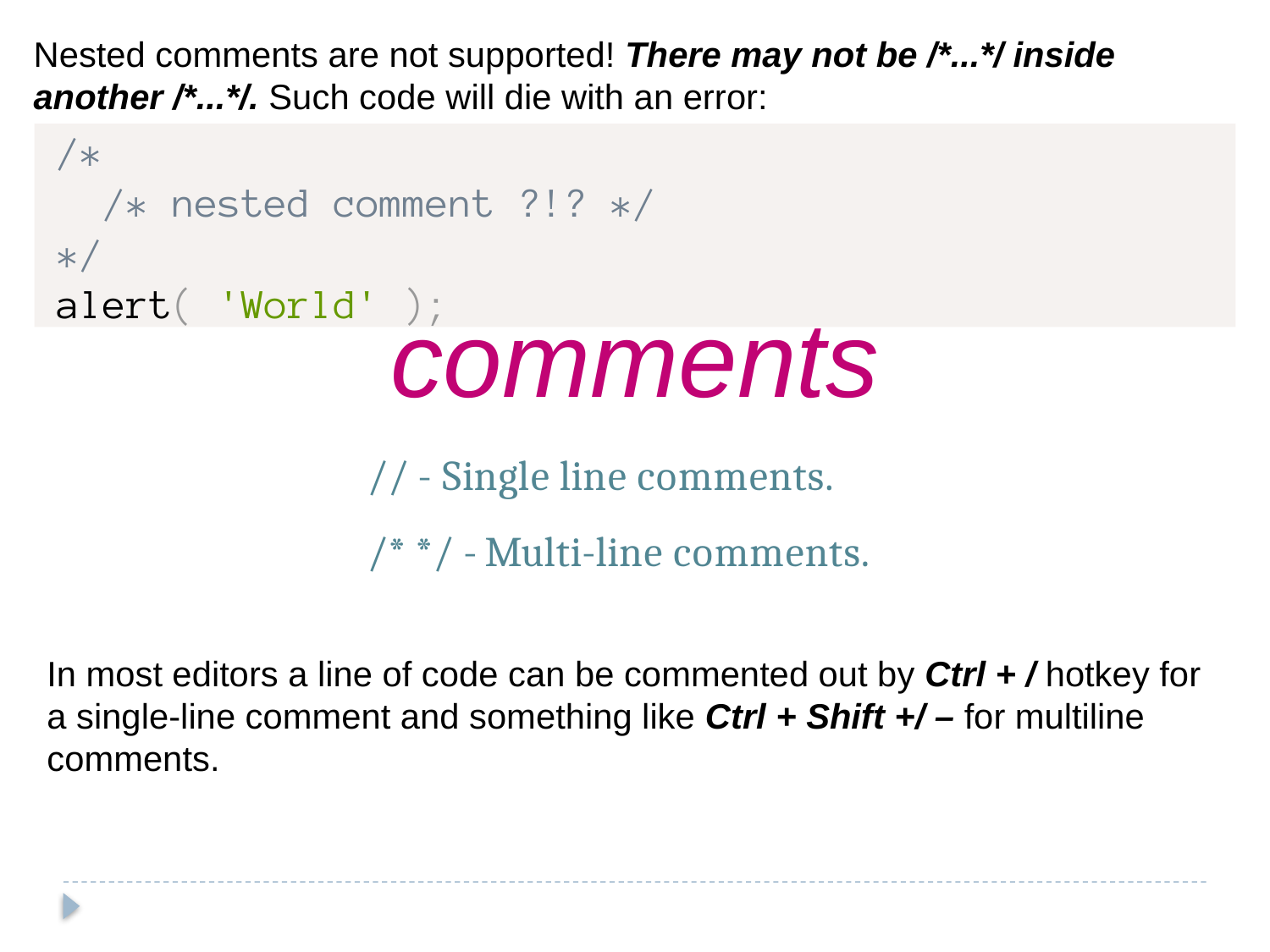

Nested comments are not supported! There may not be /*...*/ inside another /*...*/. Such code will die with an error:
 /*
   /* nested comment ?!? */
 */
 alert( 'World' );
comments
// - Single line comments.
/* */ - Multi-line comments.
In most editors a line of code can be commented out by Ctrl + / hotkey for a single-line comment and something like Ctrl + Shift +/ – for multiline comments.